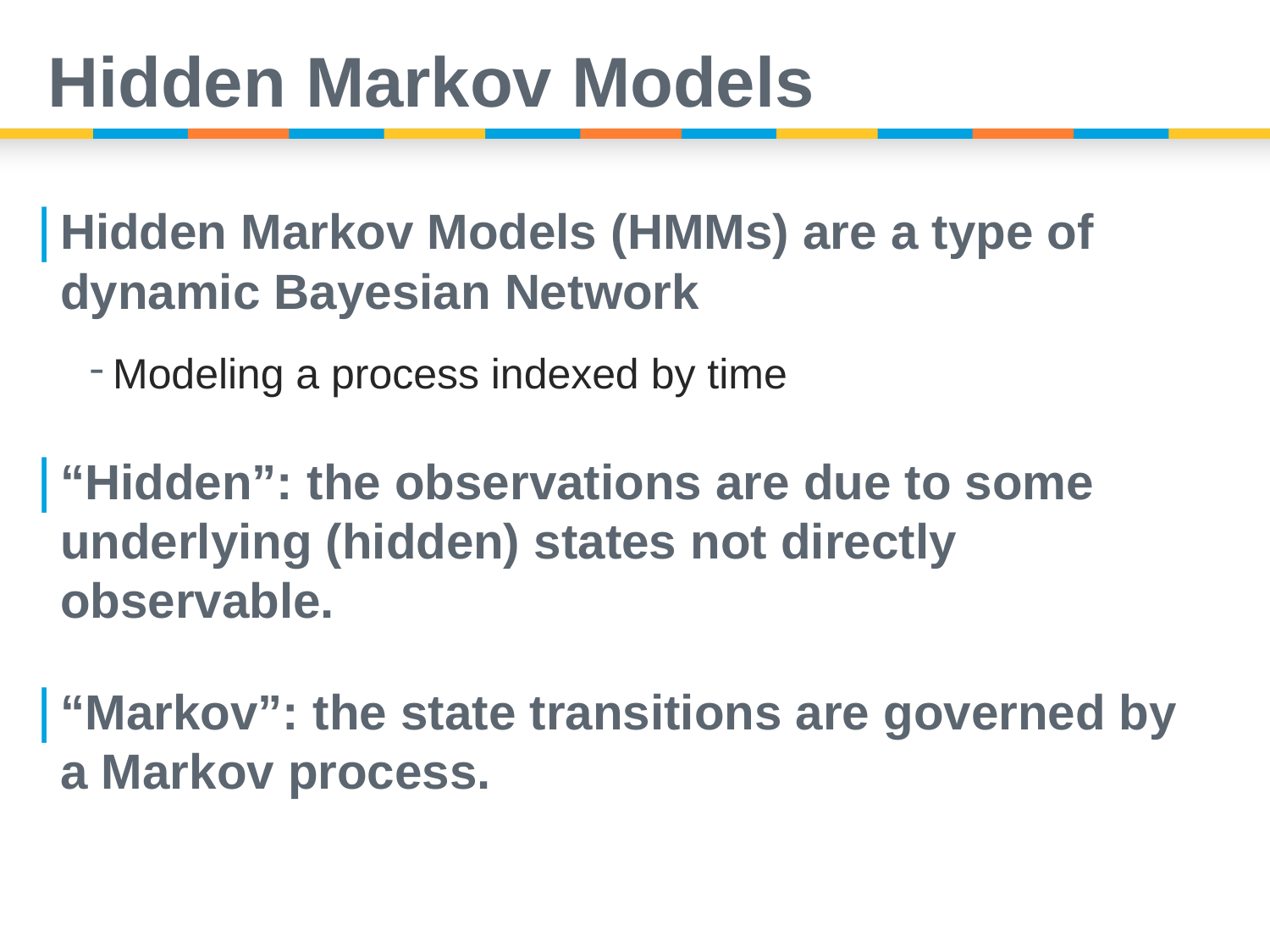

# Hidden Markov Models
Hidden Markov Models (HMMs) are a type of dynamic Bayesian Network
Modeling a process indexed by time
“Hidden”: the observations are due to some underlying (hidden) states not directly observable.
“Markov”: the state transitions are governed by a Markov process.